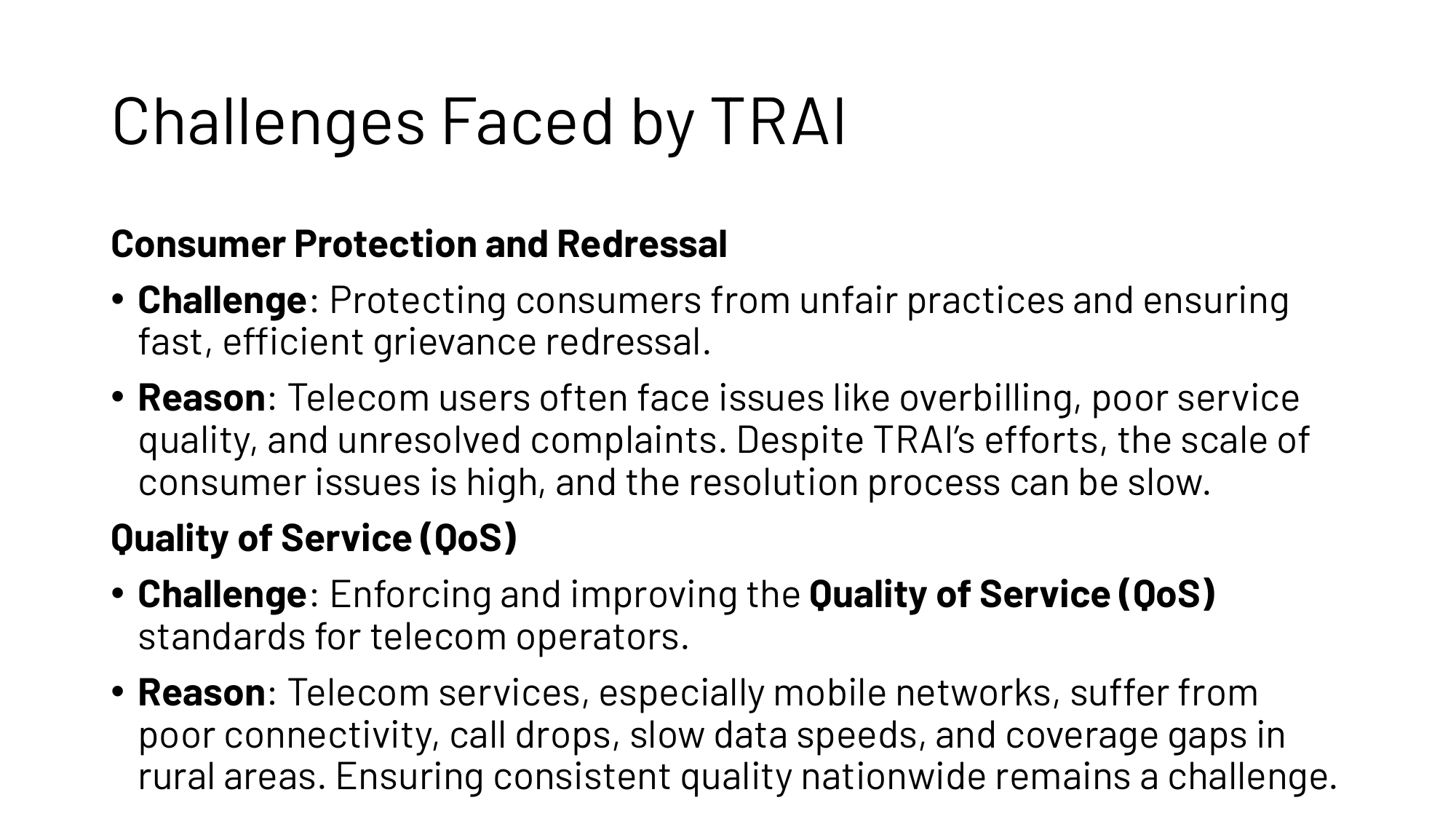

# Challenges Faced by TRAI
Consumer Protection and Redressal
Challenge: Protecting consumers from unfair practices and ensuring fast, efficient grievance redressal.
Reason: Telecom users often face issues like overbilling, poor service quality, and unresolved complaints. Despite TRAI’s efforts, the scale of consumer issues is high, and the resolution process can be slow.
Quality of Service (QoS)
Challenge: Enforcing and improving the Quality of Service (QoS) standards for telecom operators.
Reason: Telecom services, especially mobile networks, suffer from poor connectivity, call drops, slow data speeds, and coverage gaps in rural areas. Ensuring consistent quality nationwide remains a challenge.